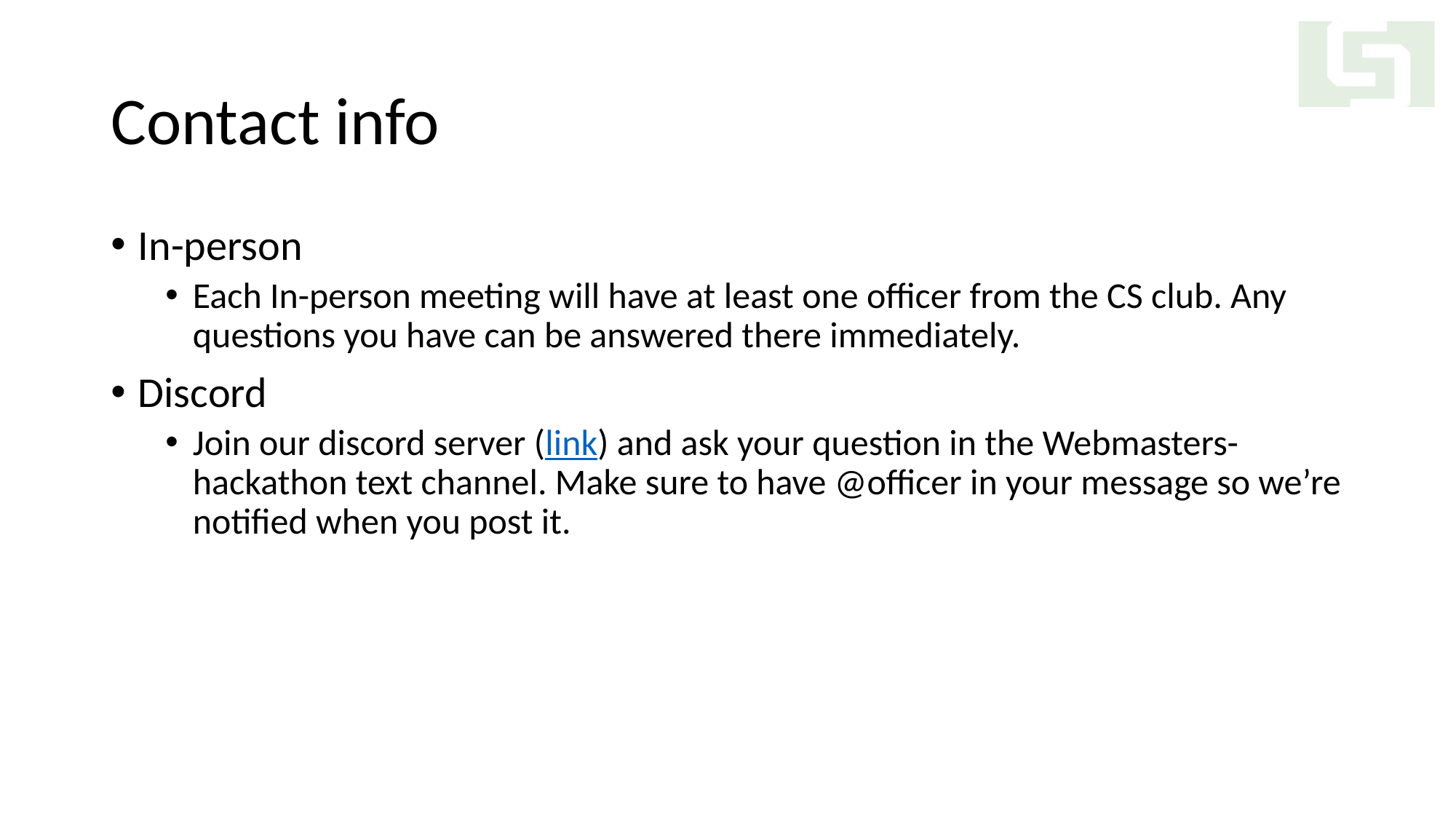

# Contact info
In-person
Each In-person meeting will have at least one officer from the CS club. Any questions you have can be answered there immediately.
Discord
Join our discord server (link) and ask your question in the Webmasters-hackathon text channel. Make sure to have @officer in your message so we’re notified when you post it.